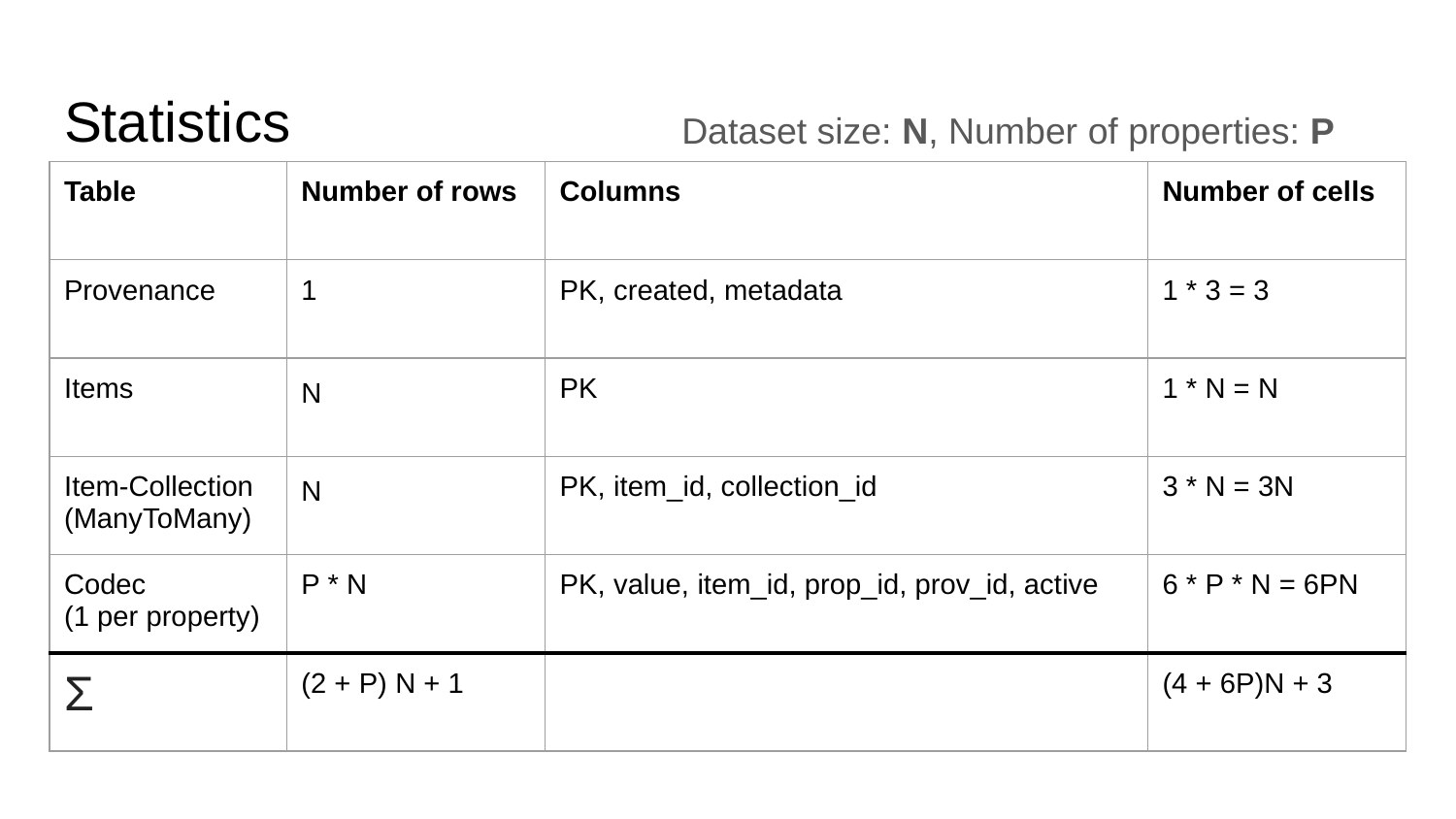

# Statistics
Dataset size: N, Number of properties: P
| Table | Number of rows | Columns | Number of cells |
| --- | --- | --- | --- |
| Provenance | 1 | PK, created, metadata | 1 \* 3 = 3 |
| Items | N | PK | 1 \* N = N |
| Item-Collection (ManyToMany) | N | PK, item\_id, collection\_id | 3 \* N = 3N |
| Codec (1 per property) | P \* N | PK, value, item\_id, prop\_id, prov\_id, active | 6 \* P \* N = 6PN |
| Σ | (2 + P) N + 1 |  | (4 + 6P)N + 3 |